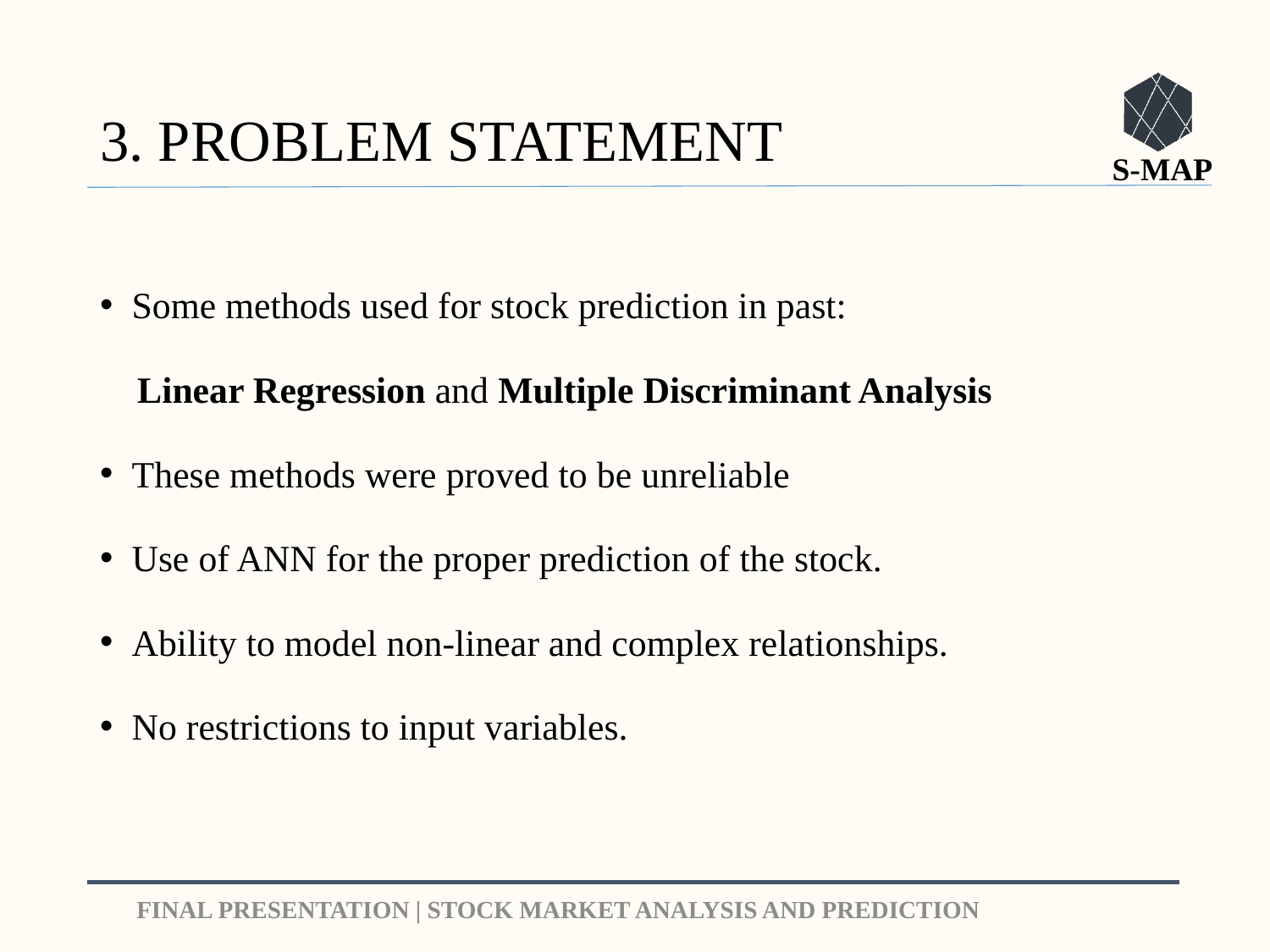

# 3. PROBLEM STATEMENT
Some methods used for stock prediction in past:
    Linear Regression and Multiple Discriminant Analysis
These methods were proved to be unreliable
Use of ANN for the proper prediction of the stock.
Ability to model non-linear and complex relationships.
No restrictions to input variables.
5
FINAL PRESENTATION | STOCK MARKET ANALYSIS AND PREDICTION